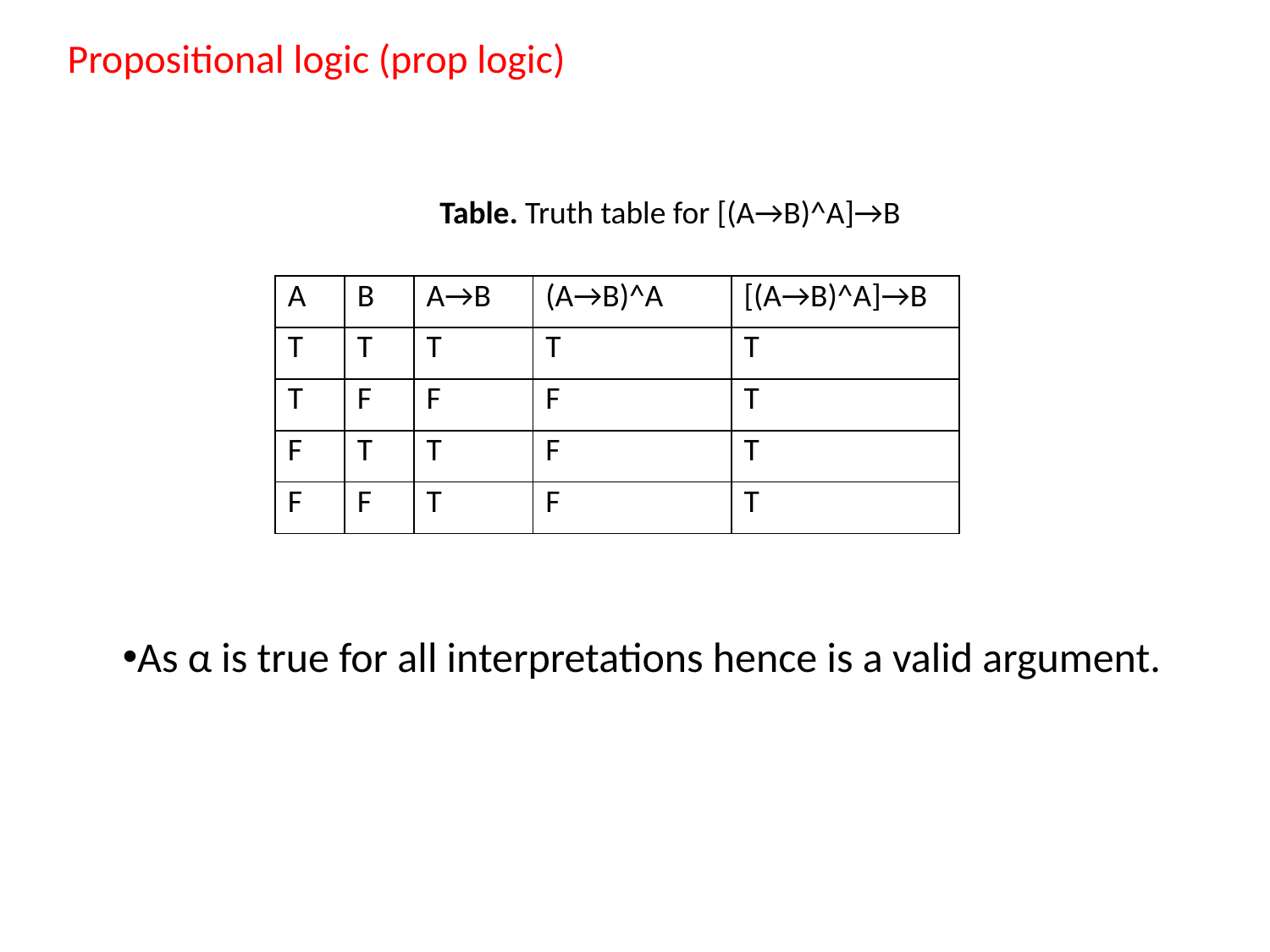

Propositional logic (prop logic)
Table. Truth table for [(A→B)^A]→B
| A | B | A→B | (A→B)^A | [(A→B)^A]→B |
| --- | --- | --- | --- | --- |
| T | T | T | T | T |
| T | F | F | F | T |
| F | T | T | F | T |
| F | F | T | F | T |

As α is true for all interpretations hence is a valid argument.